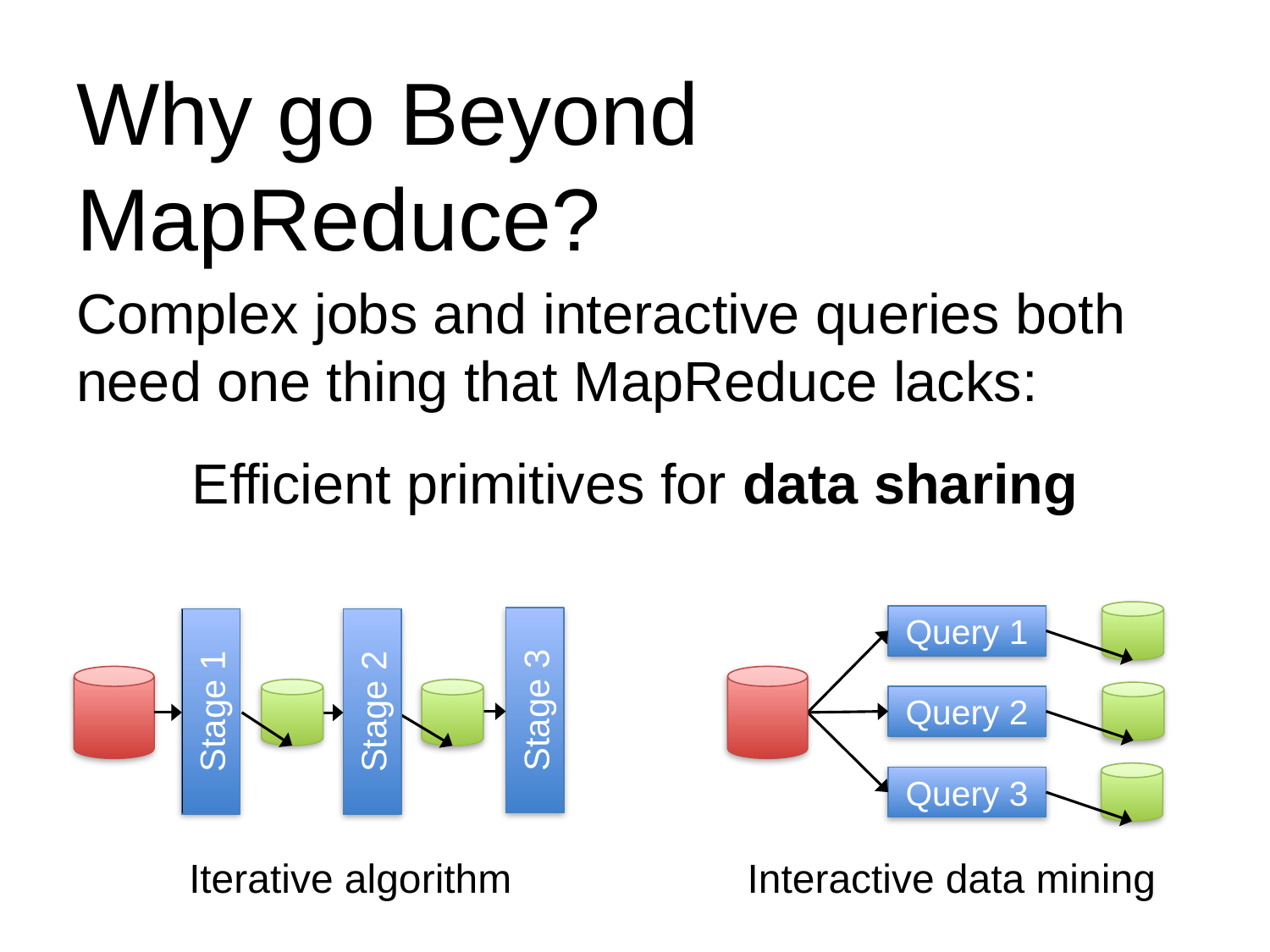

# Why go Beyond MapReduce?
Complex jobs and interactive queries both need one thing that MapReduce lacks:
Efficient primitives for data sharing

Query 1

Query 2

Query 3
Interactive data mining
Stage 3
Stage 1
Stage 2

Iterative algorithm